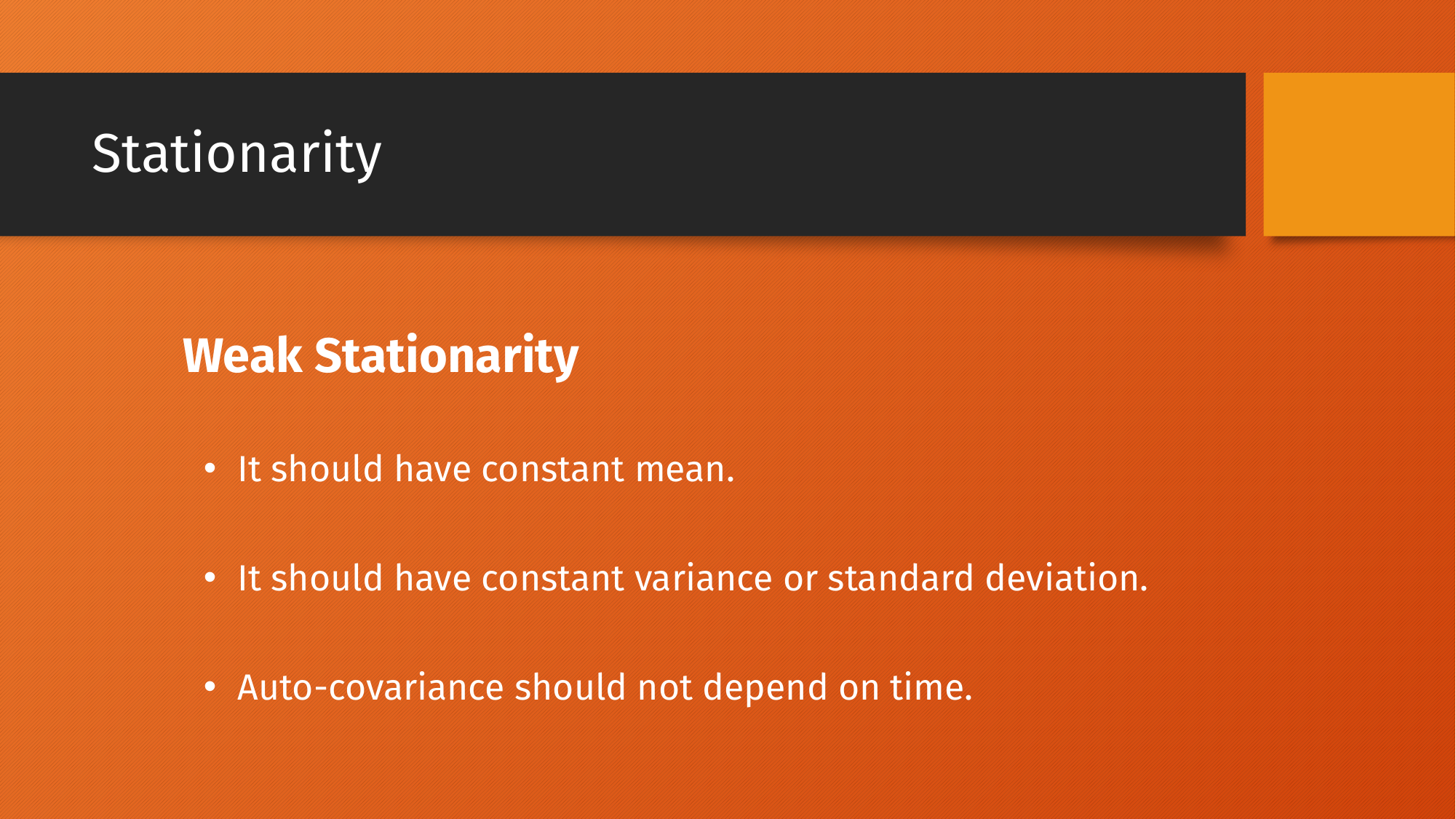

# Stationarity
Weak Stationarity

It should have constant mean.
It should have constant variance or standard deviation.
Auto-covariance should not depend on time.